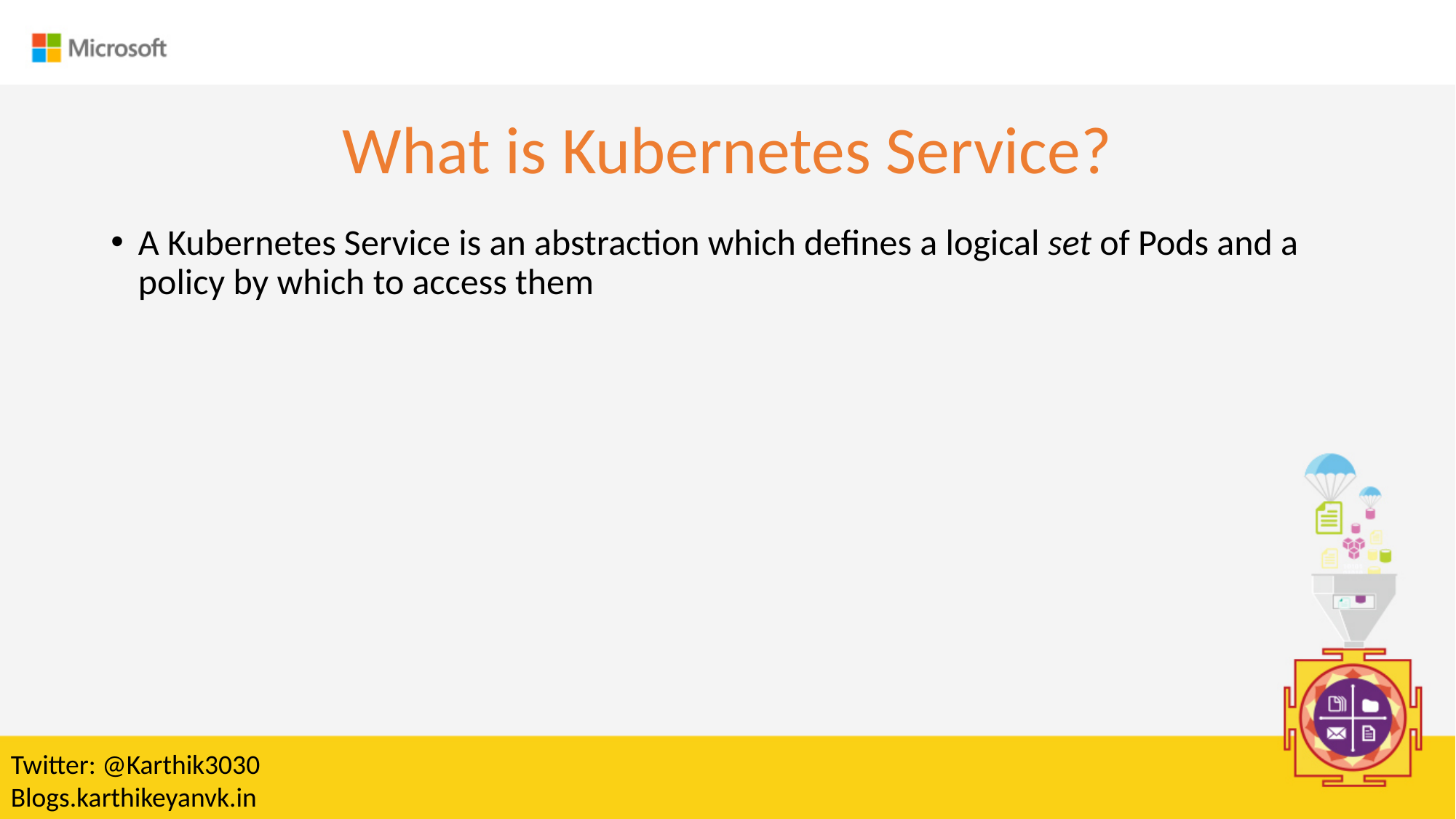

# What is Kubernetes Service?
A Kubernetes Service is an abstraction which defines a logical set of Pods and a policy by which to access them